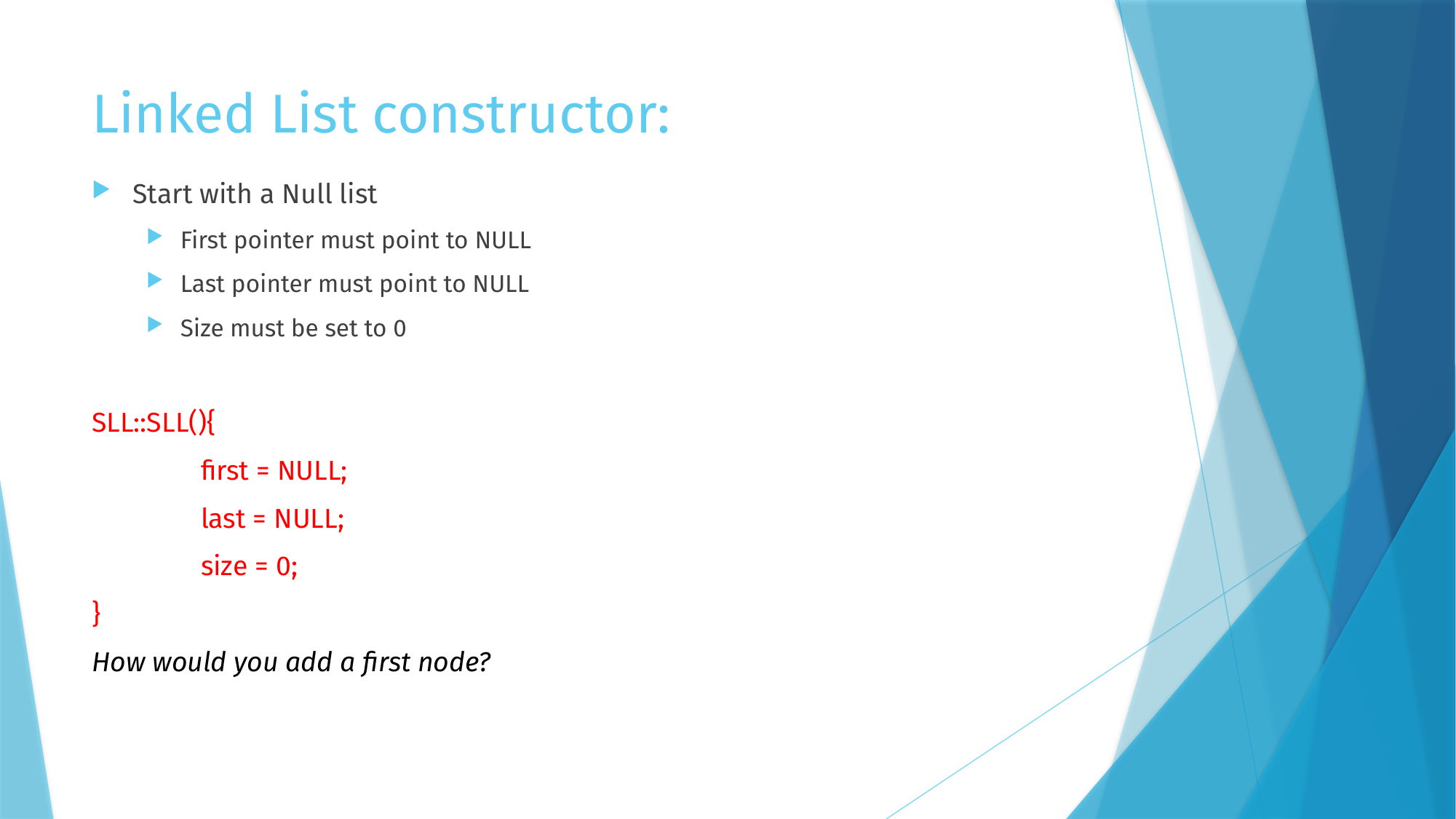

# Linked List constructor:
Start with a Null list
First pointer must point to NULL
Last pointer must point to NULL
Size must be set to 0

SLL::SLL(){
	first = NULL;
	last = NULL;
	size = 0;
}
How would you add a first node?